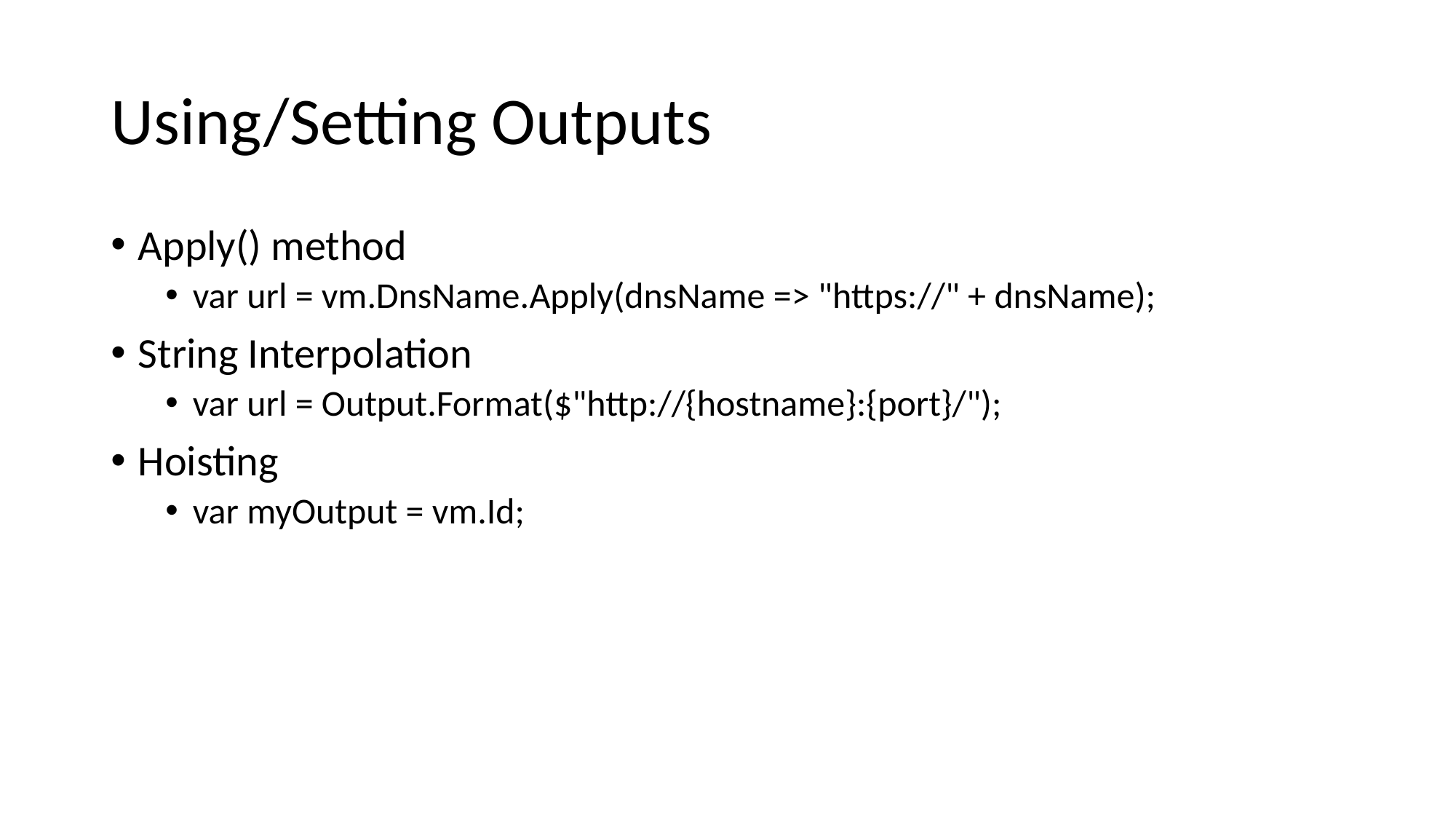

# Using/Setting Outputs
Apply() method
var url = vm.DnsName.Apply(dnsName => "https://" + dnsName);
String Interpolation
var url = Output.Format($"http://{hostname}:{port}/");
Hoisting
var myOutput = vm.Id;